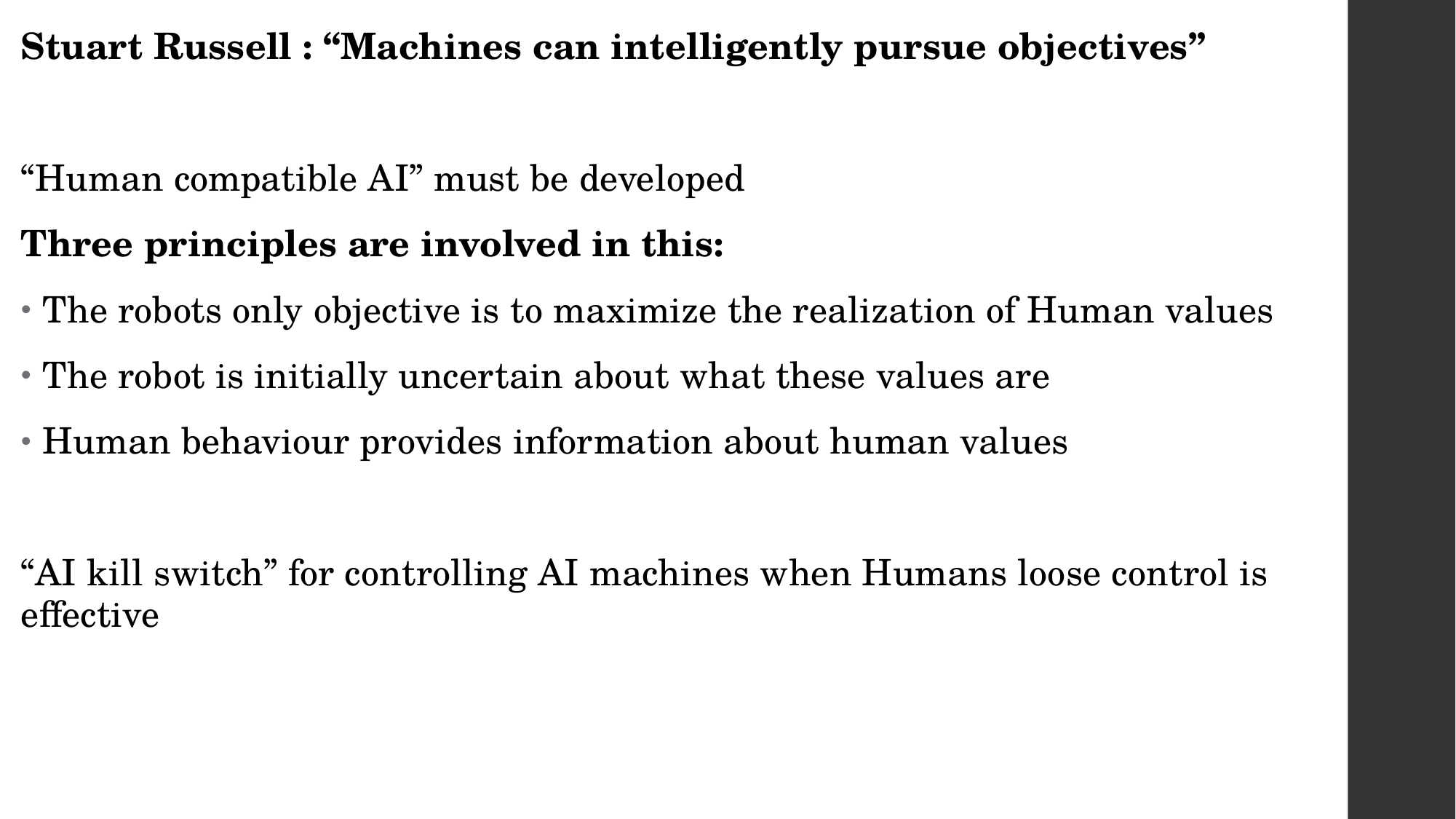

Stuart Russell : “Machines can intelligently pursue objectives”

“Human compatible AI” must be developed
Three principles are involved in this:
The robots only objective is to maximize the realization of Human values
The robot is initially uncertain about what these values are
Human behaviour provides information about human values

“AI kill switch” for controlling AI machines when Humans loose control is effective